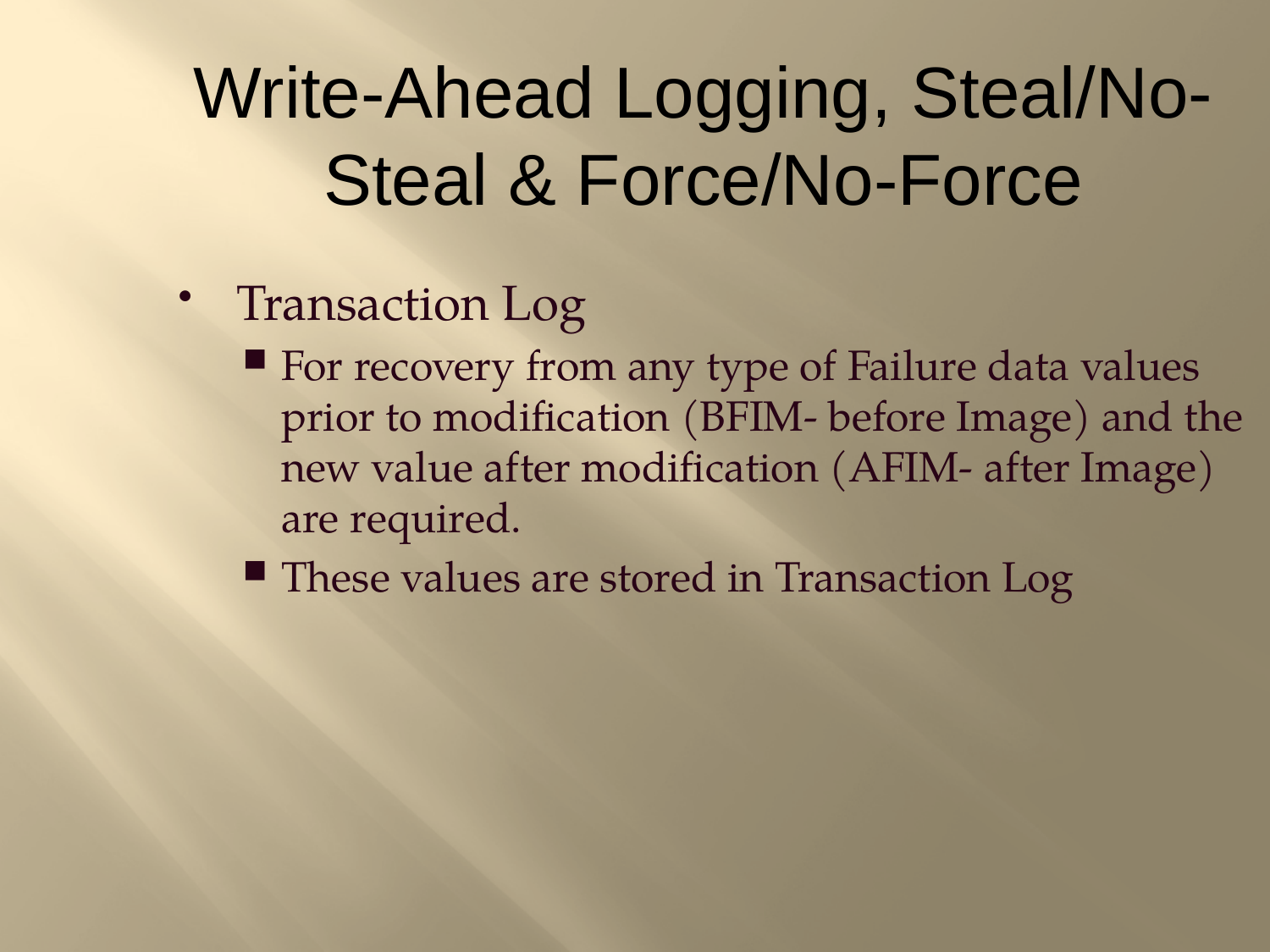

Write-Ahead Logging, Steal/No-Steal & Force/No-Force
Transaction Log
For recovery from any type of Failure data values prior to modification (BFIM- before Image) and the new value after modification (AFIM- after Image) are required.
These values are stored in Transaction Log